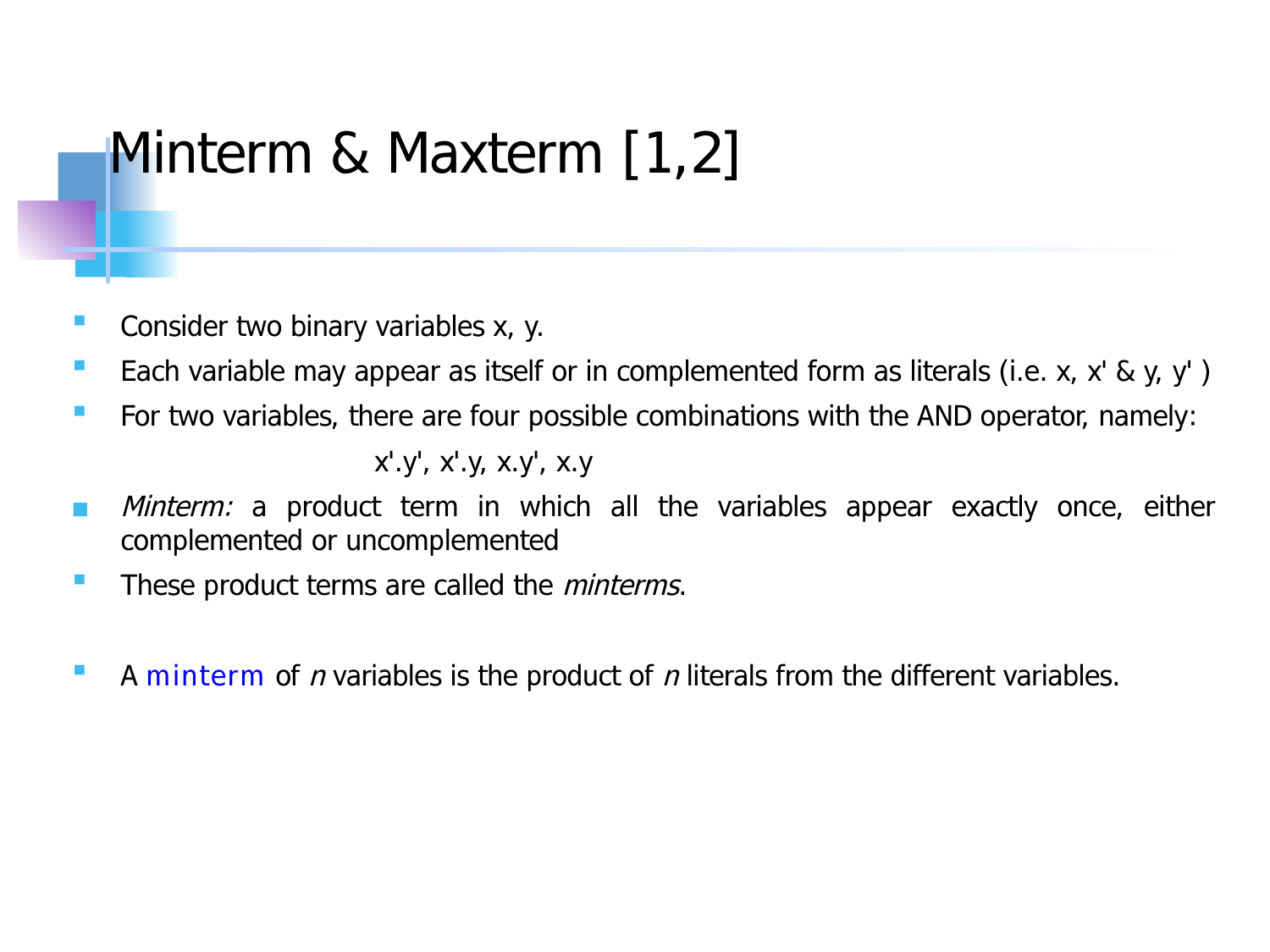

# Minterm & Maxterm [1,2]

Consider two binary variables x, y.
Each variable may appear as itself or in complemented form as literals (i.e. x, x' & y, y' )
For two variables, there are four possible combinations with the AND operator, namely:
			x'.y', x'.y, x.y', x.y
Minterm: a product term in which all the variables appear exactly once, either complemented or uncomplemented
These product terms are called the minterms.

A minterm of n variables is the product of n literals from the different variables.